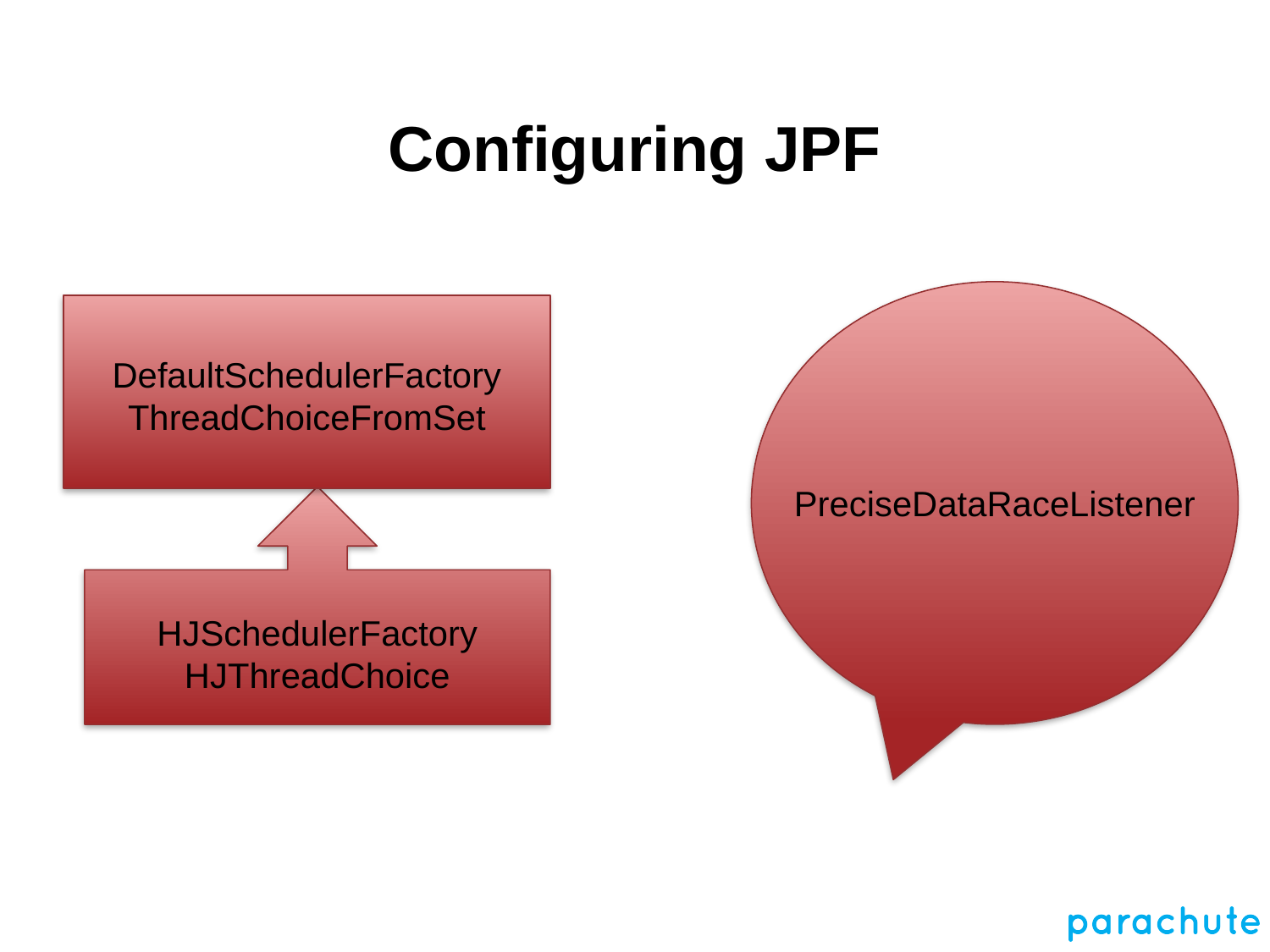

# Configuring JPF

DefaultSchedulerFactory
ThreadChoiceFromSet
PreciseDataRaceListener

HJSchedulerFactory
HJThreadChoice